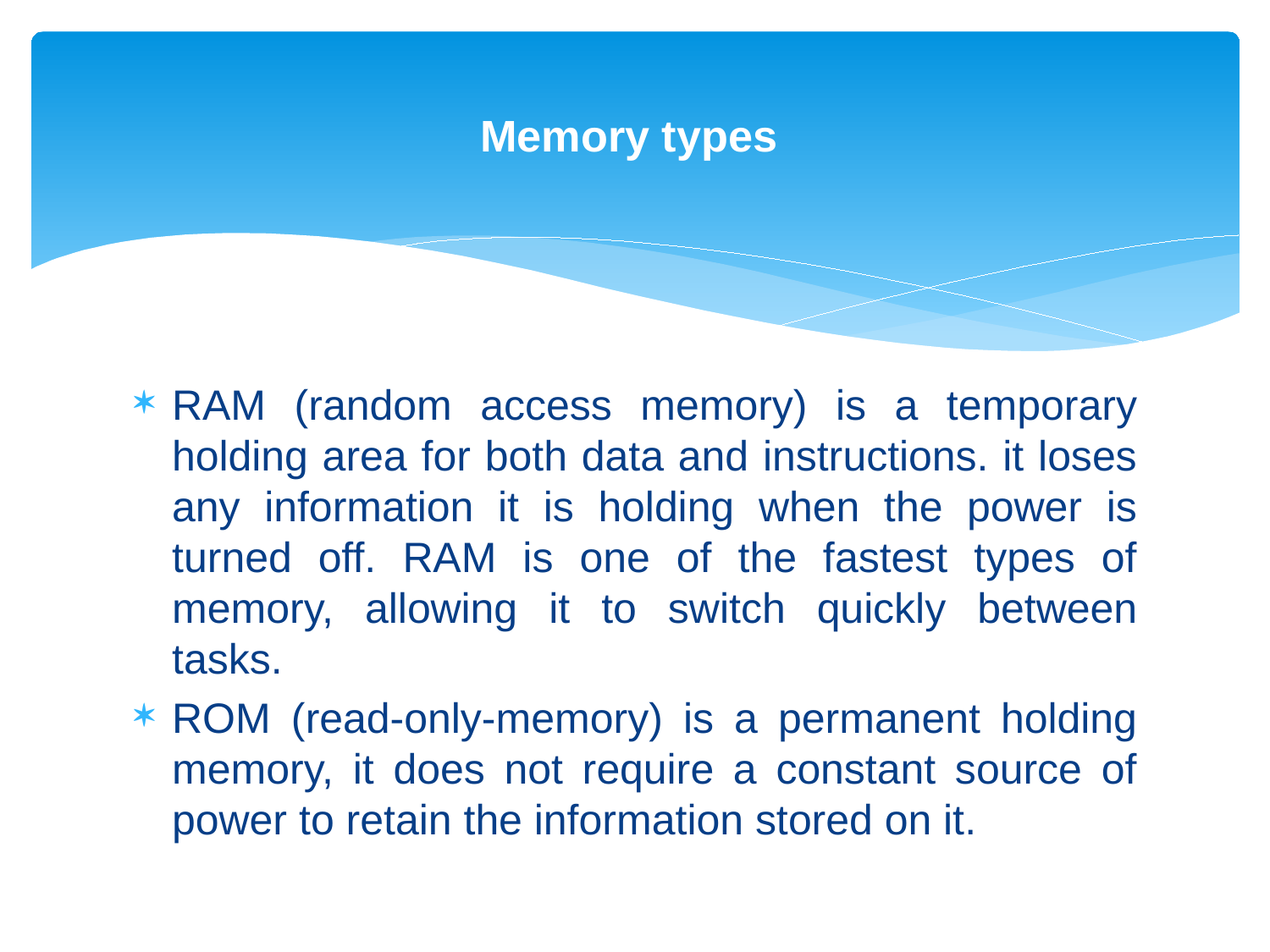

# Memory types
RAM (random access memory) is a temporary holding area for both data and instructions. it loses any information it is holding when the power is turned off. RAM is one of the fastest types of memory, allowing it to switch quickly between tasks.
ROM (read-only-memory) is a permanent holding memory, it does not require a constant source of power to retain the information stored on it.